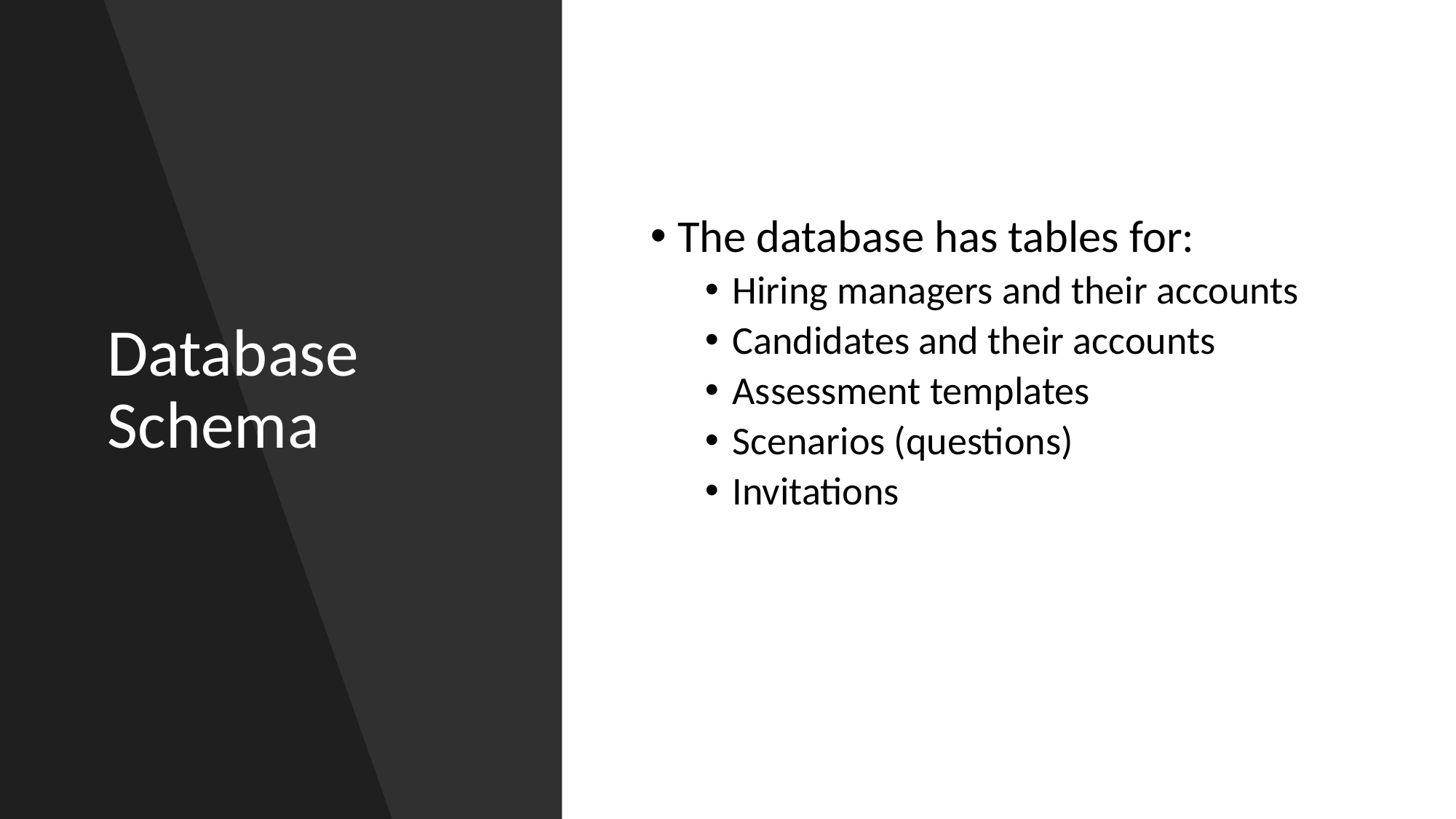

# Database Schema
The database has tables for:
Hiring managers and their accounts
Candidates and their accounts
Assessment templates
Scenarios (questions)
Invitations